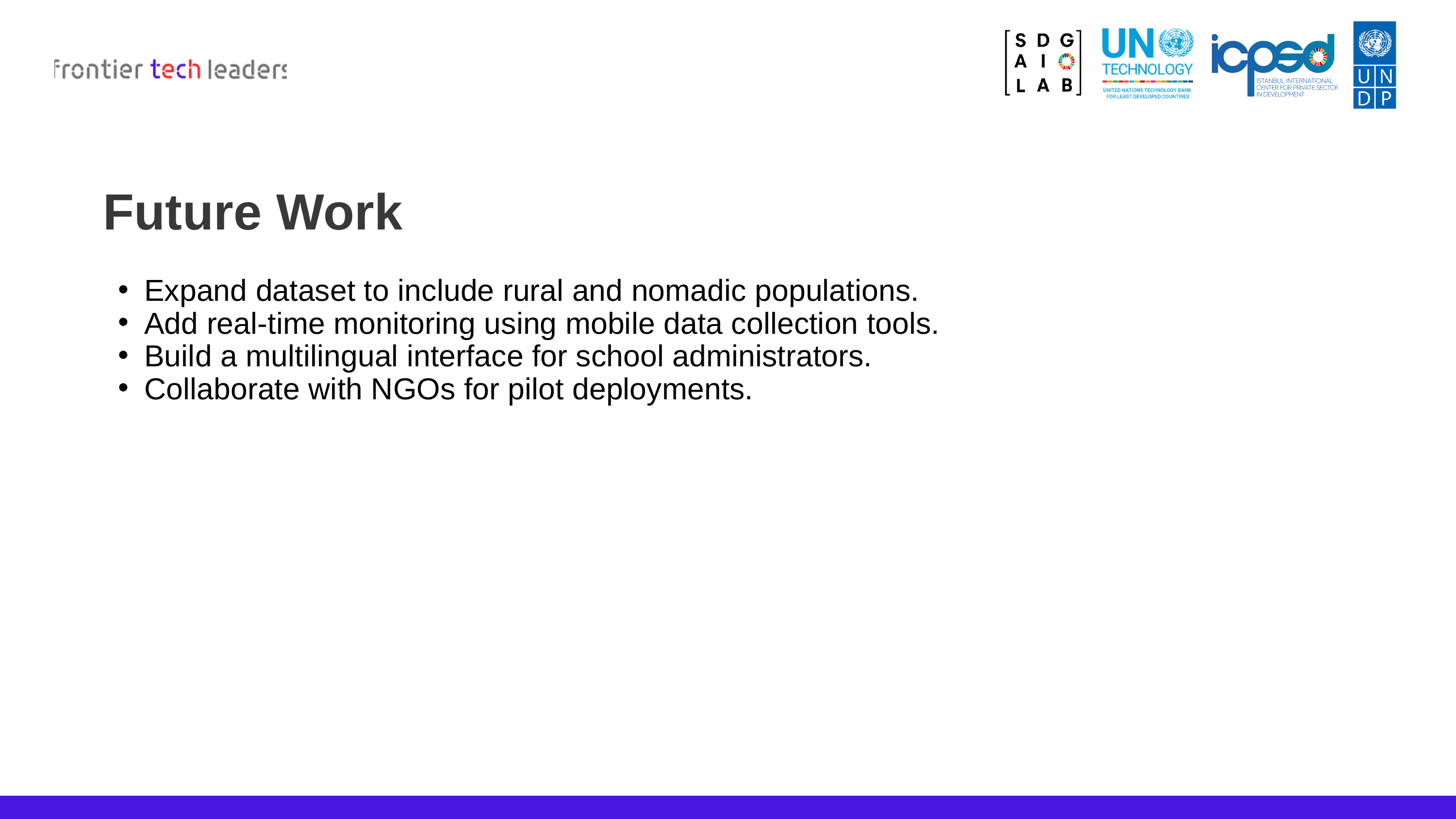

Future Work
Expand dataset to include rural and nomadic populations.
Add real-time monitoring using mobile data collection tools.
Build a multilingual interface for school administrators.
Collaborate with NGOs for pilot deployments.